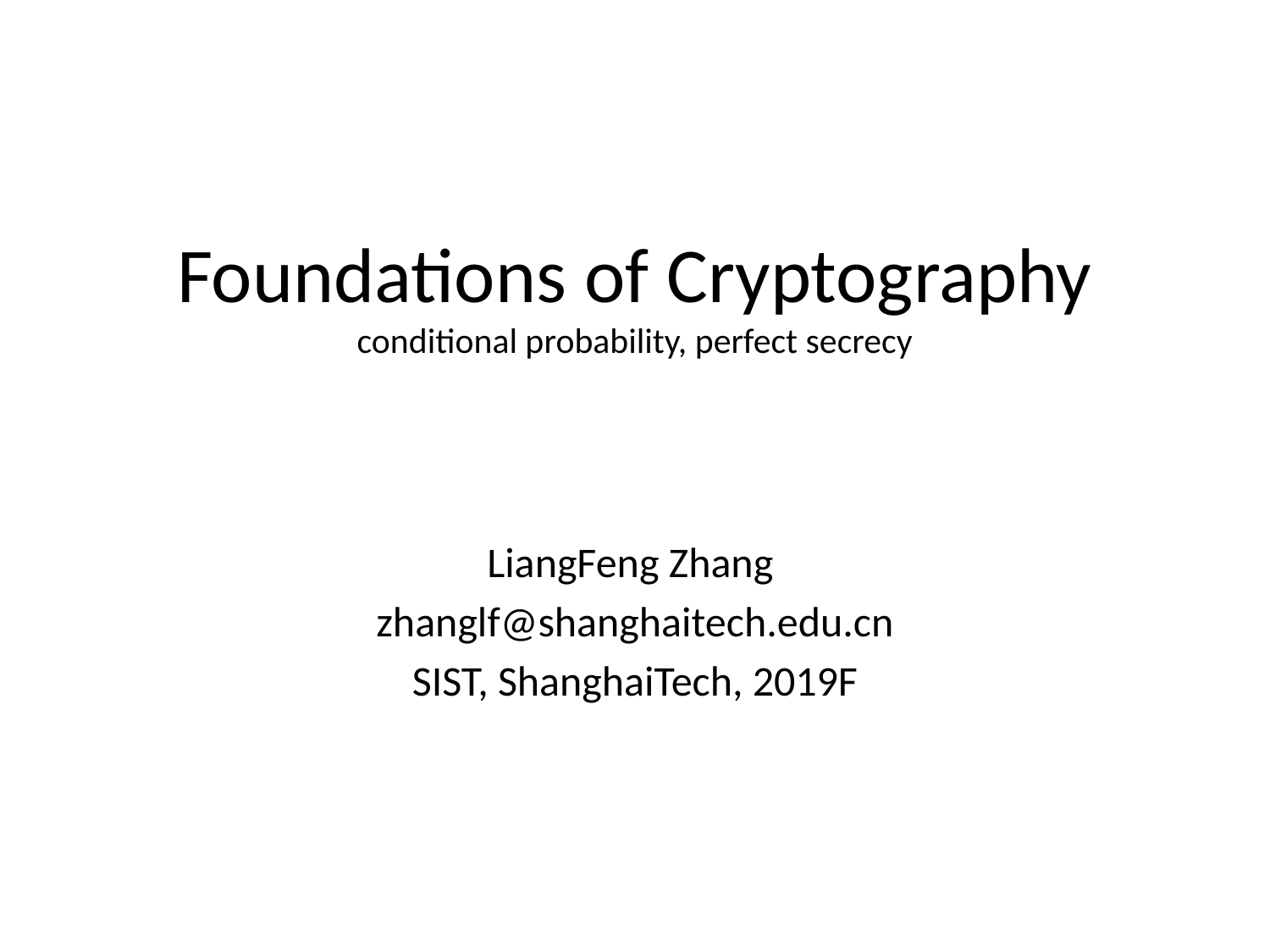

# Foundations of Cryptography conditional probability, perfect secrecy
LiangFeng Zhang
zhanglf@shanghaitech.edu.cn
SIST, ShanghaiTech, 2019F